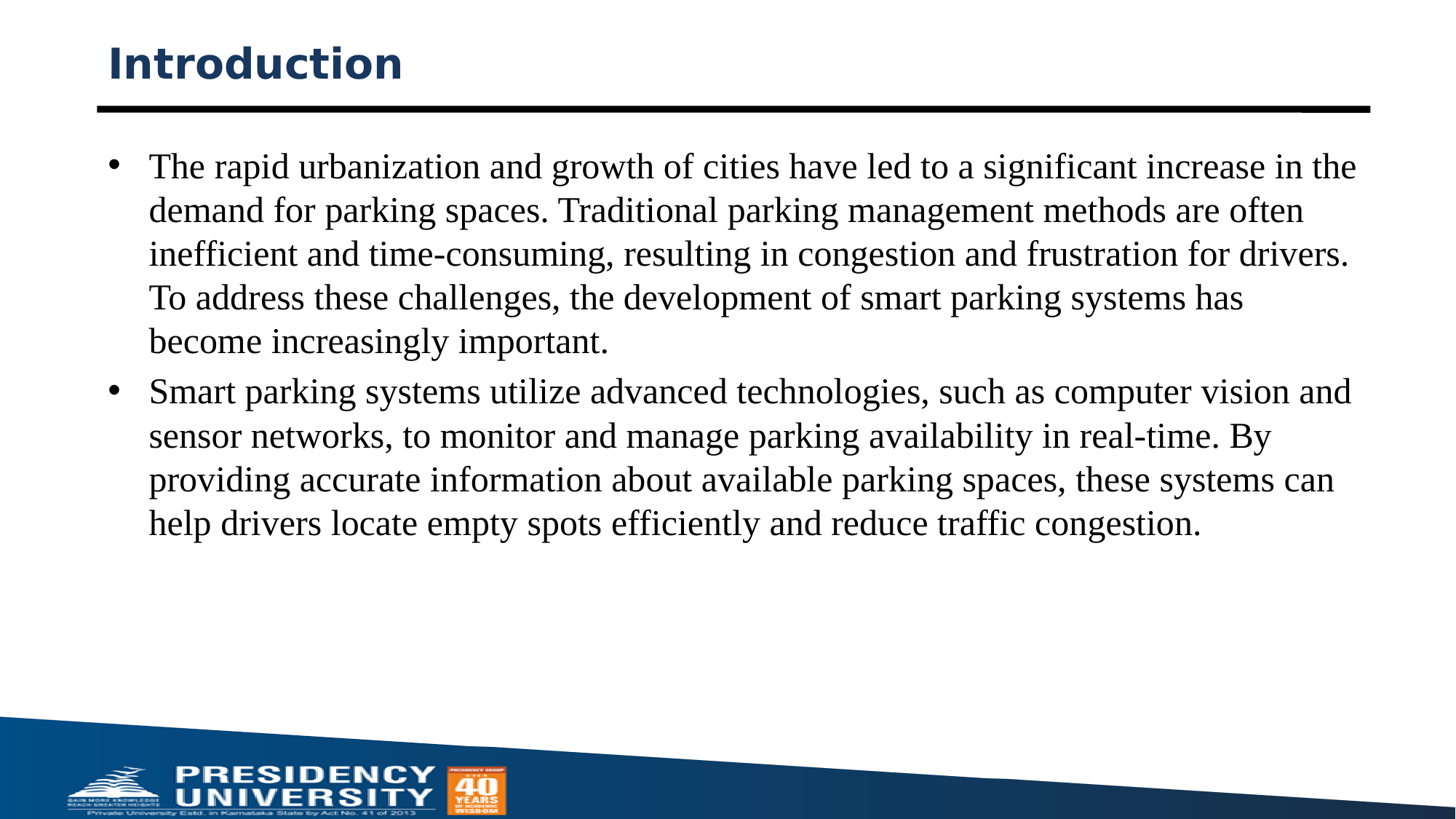

# Introduction
The rapid urbanization and growth of cities have led to a significant increase in the demand for parking spaces. Traditional parking management methods are often inefficient and time-consuming, resulting in congestion and frustration for drivers. To address these challenges, the development of smart parking systems has become increasingly important.
Smart parking systems utilize advanced technologies, such as computer vision and sensor networks, to monitor and manage parking availability in real-time. By providing accurate information about available parking spaces, these systems can help drivers locate empty spots efficiently and reduce traffic congestion.